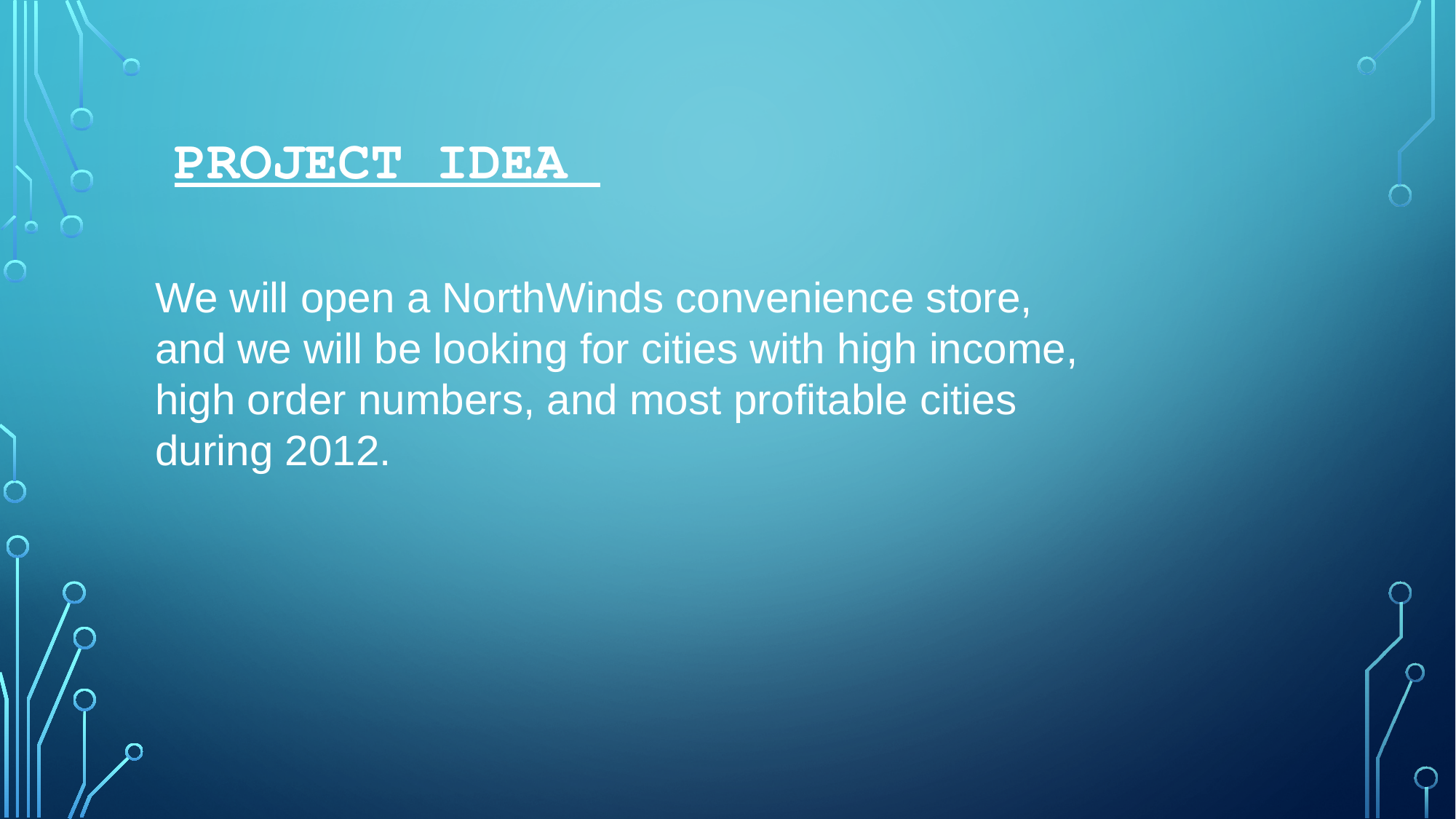

# Project idea
We will open a NorthWinds convenience store, and we will be looking for cities with high income, high order numbers, and most profitable cities during 2012.